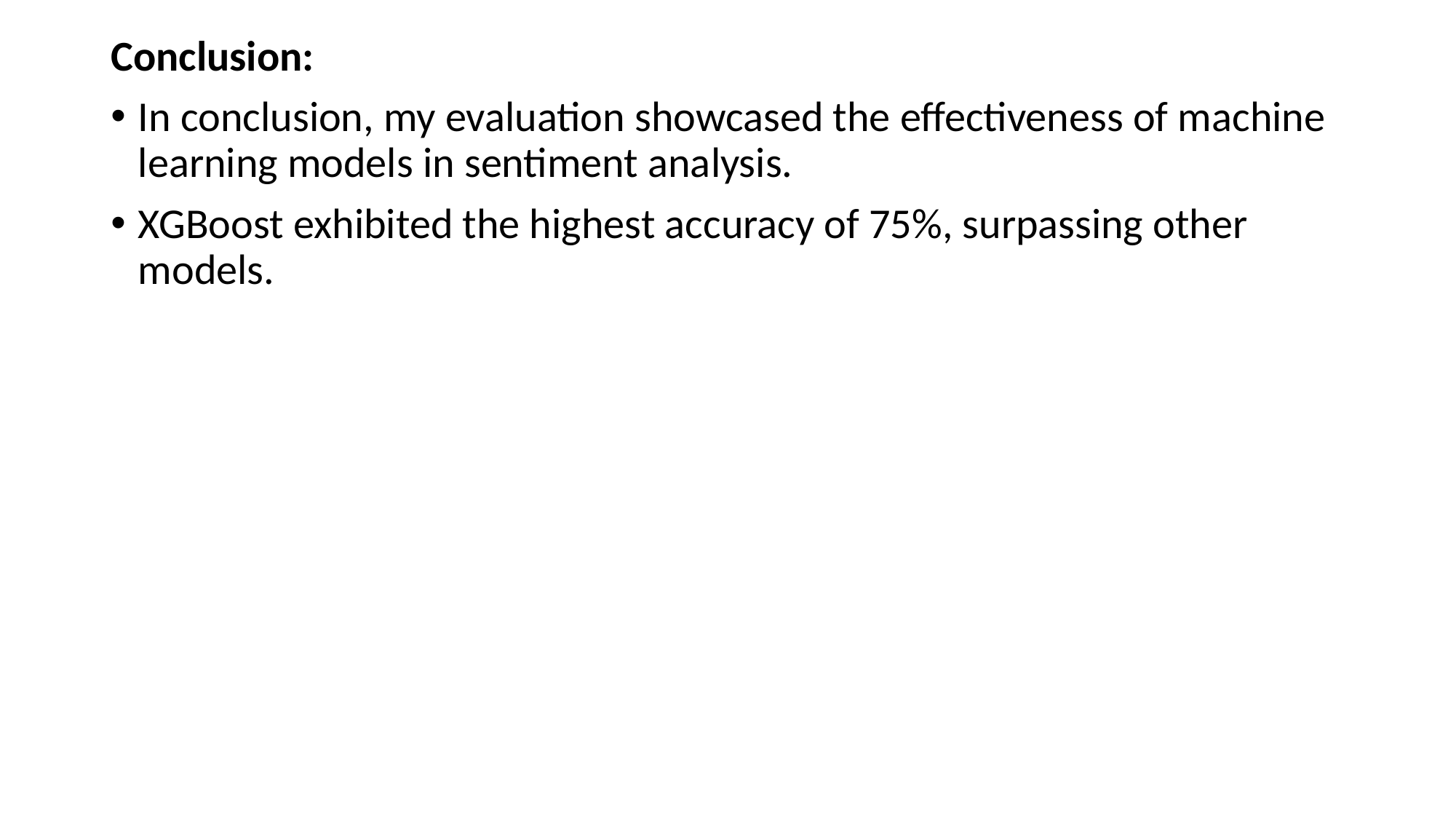

Conclusion:
In conclusion, my evaluation showcased the effectiveness of machine learning models in sentiment analysis.
XGBoost exhibited the highest accuracy of 75%, surpassing other models.